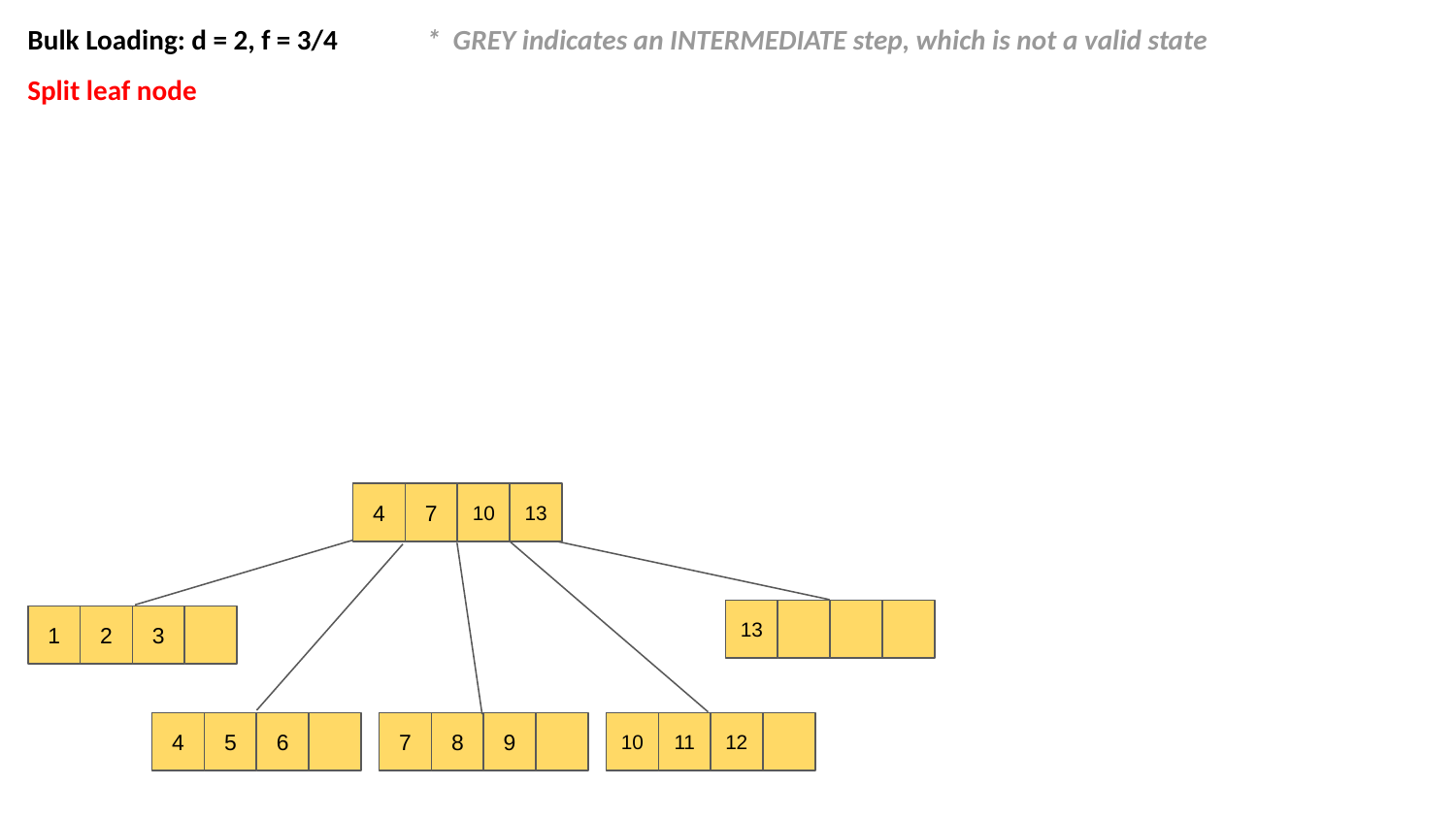

Bulk Loading: d = 2, f = 3/4              *  GREY indicates an INTERMEDIATE step, which is not a valid state
Split leaf node
4
7
10
13
13

1
2
3

4
5
6

7
8
9

10
11
12